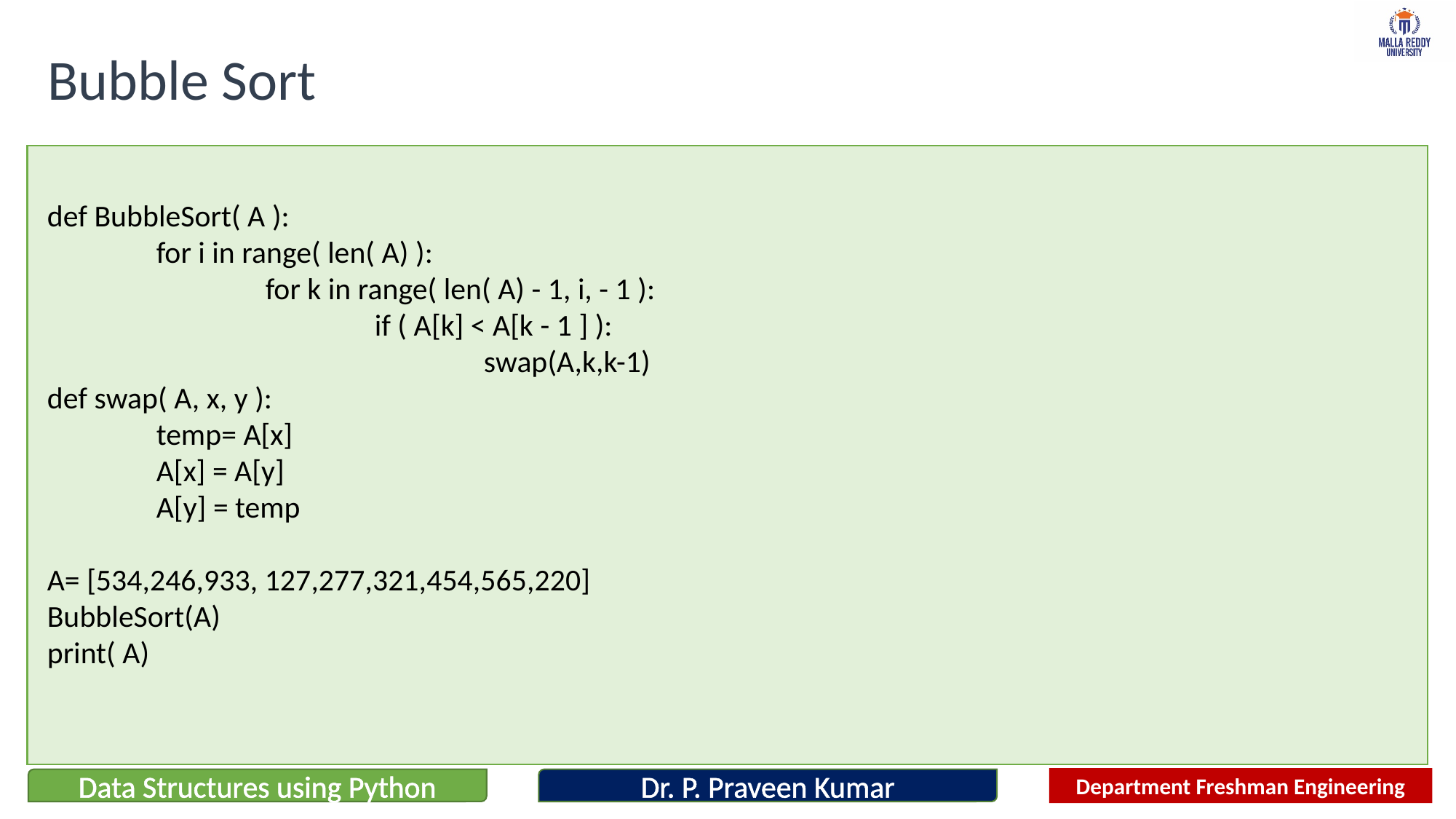

# Bubble Sort

def BubbleSort( A ):
	for i in range( len( A) ):
		for k in range( len( A) - 1, i, - 1 ):
			if ( A[k] < A[k - 1 ] ):
				swap(A,k,k-1)
def swap( A, x, y ):
	temp= A[x]
	A[x] = A[y]
	A[y] = temp

A= [534,246,933, 127,277,321,454,565,220]
BubbleSort(A)
print( A)